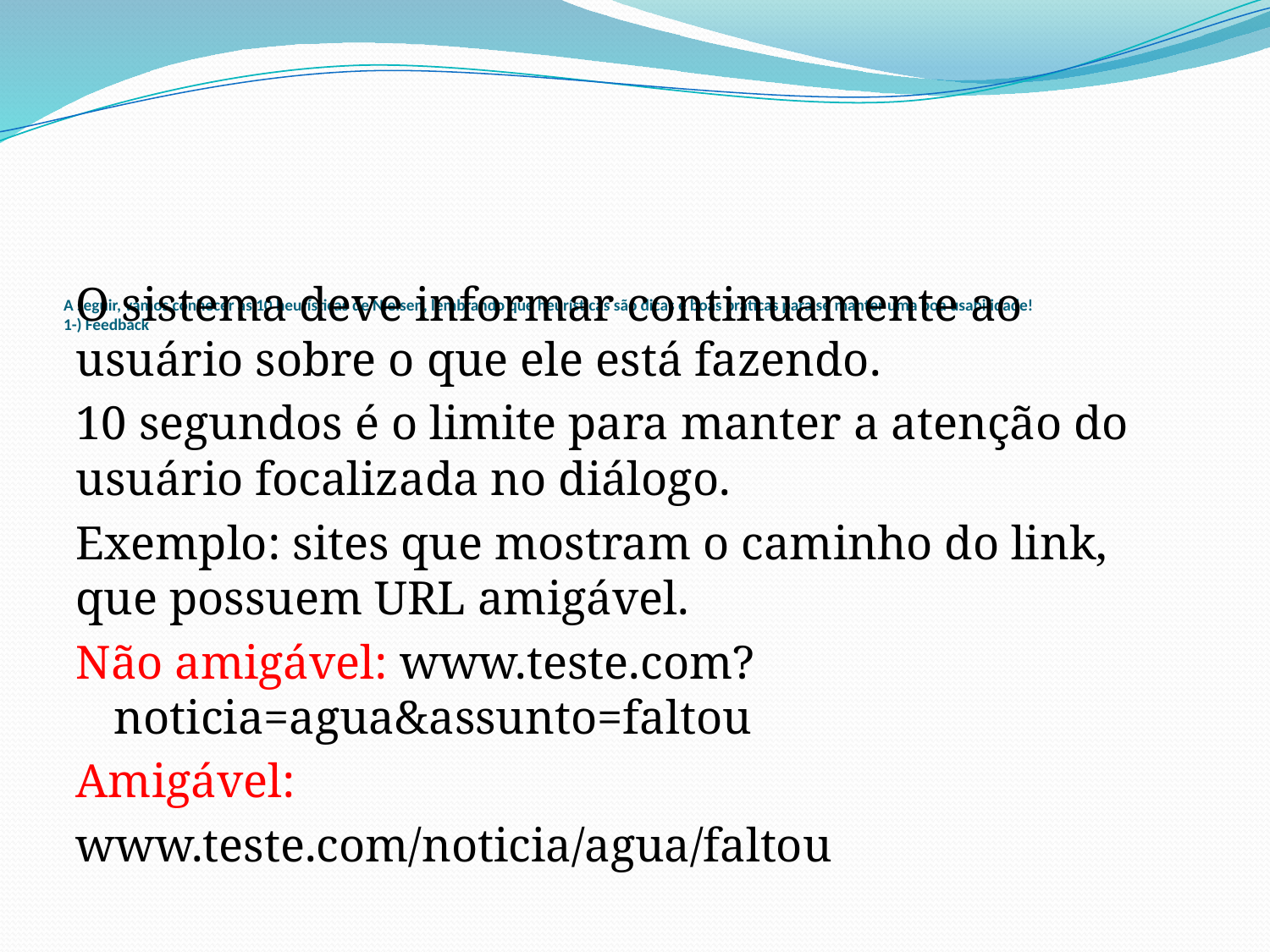

# A seguir, vamos conhecer as 10 heurísticas de Nielsen, lembrando que heurísticas são dicas e boas práticas para se manter uma boa usabilidade! 1-) Feedback
O sistema deve informar continuamente ao usuário sobre o que ele está fazendo.
10 segundos é o limite para manter a atenção do usuário focalizada no diálogo.
Exemplo: sites que mostram o caminho do link, que possuem URL amigável.
Não amigável: www.teste.com?noticia=agua&assunto=faltou
Amigável:
www.teste.com/noticia/agua/faltou